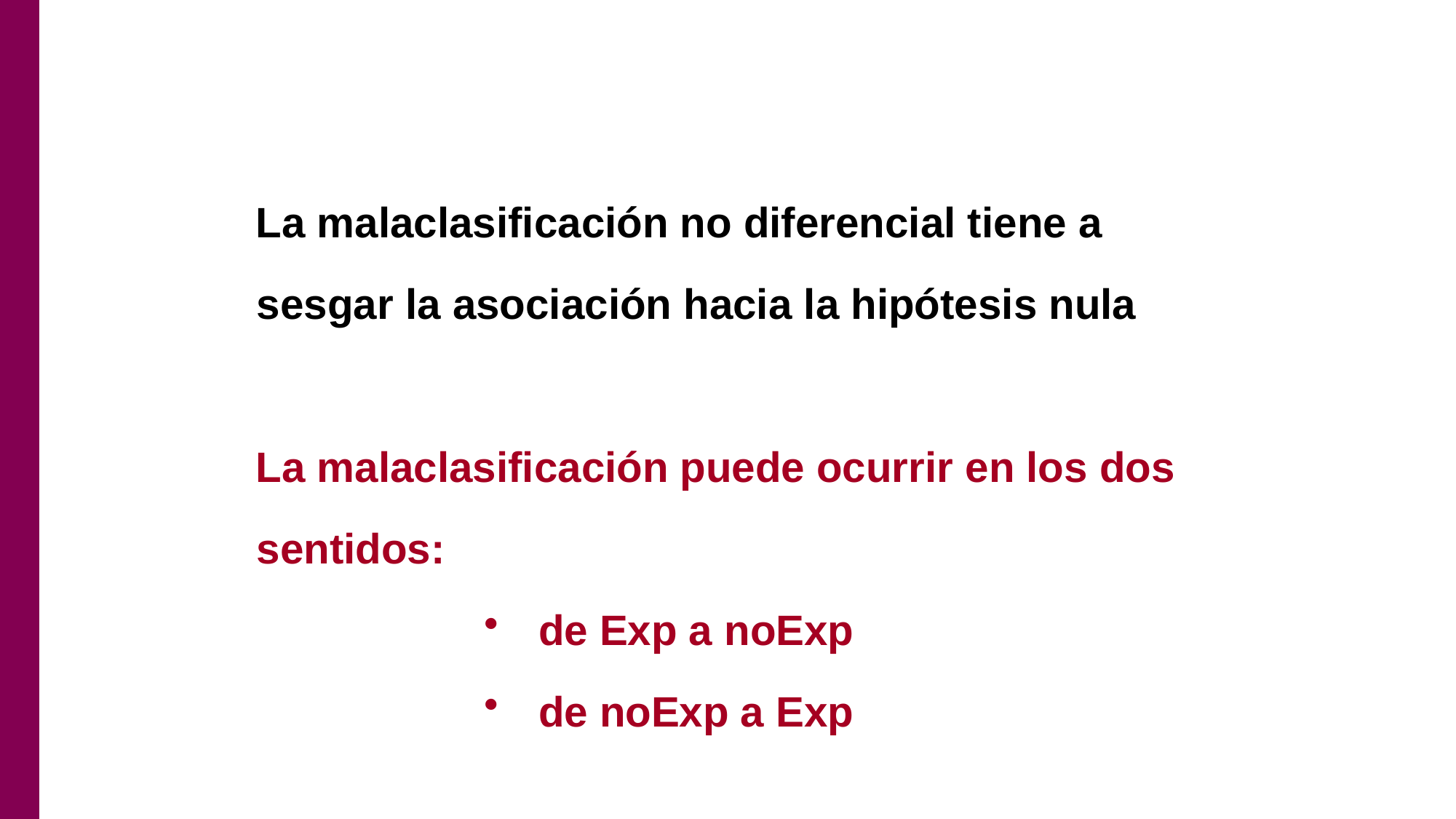

La malaclasificación no diferencial tiene a sesgar la asociación hacia la hipótesis nula

La malaclasificación puede ocurrir en los dos sentidos:
de Exp a noExp
de noExp a Exp